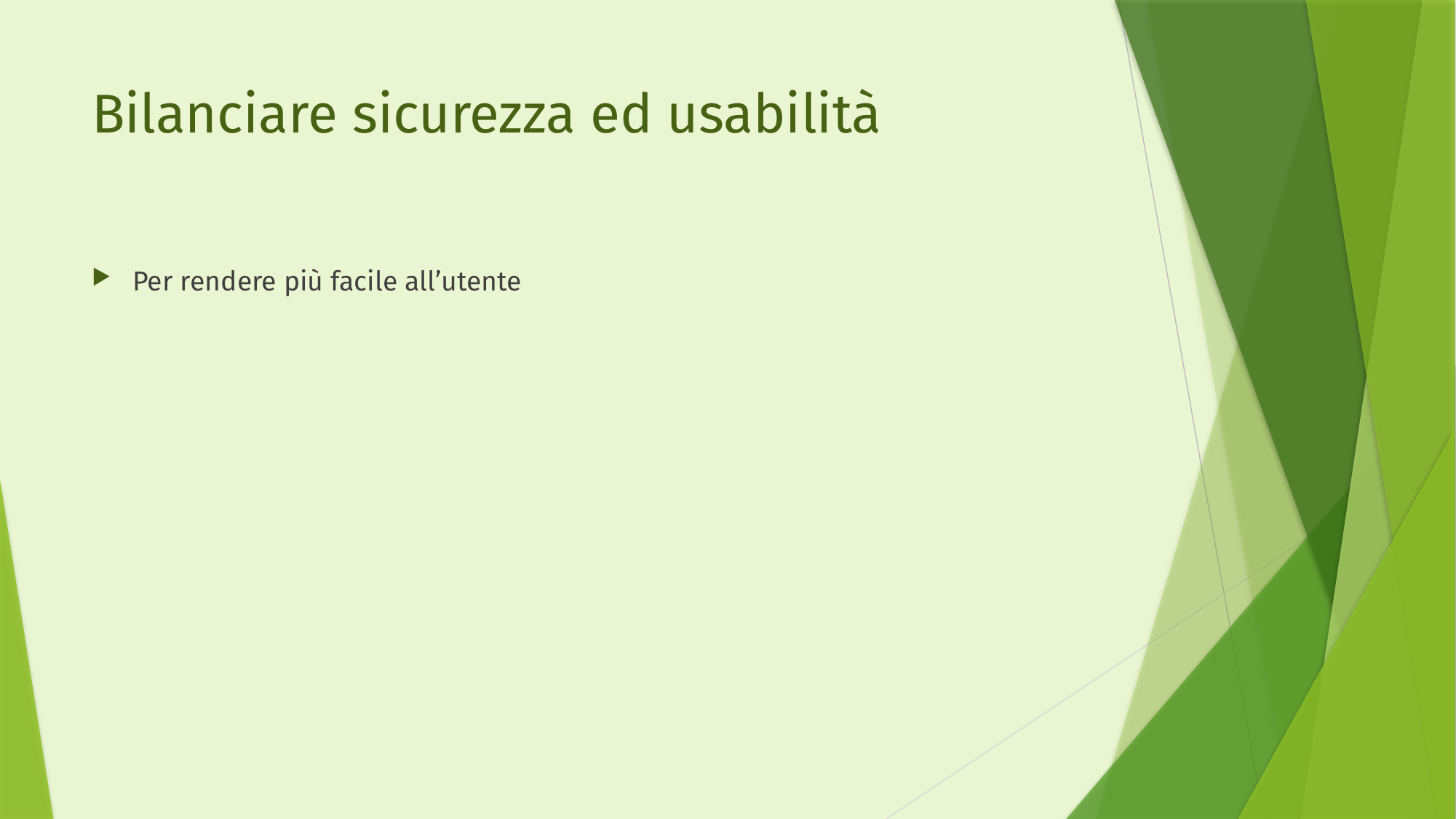

# Bilanciare sicurezza ed usabilità
Per rendere più facile all’utente